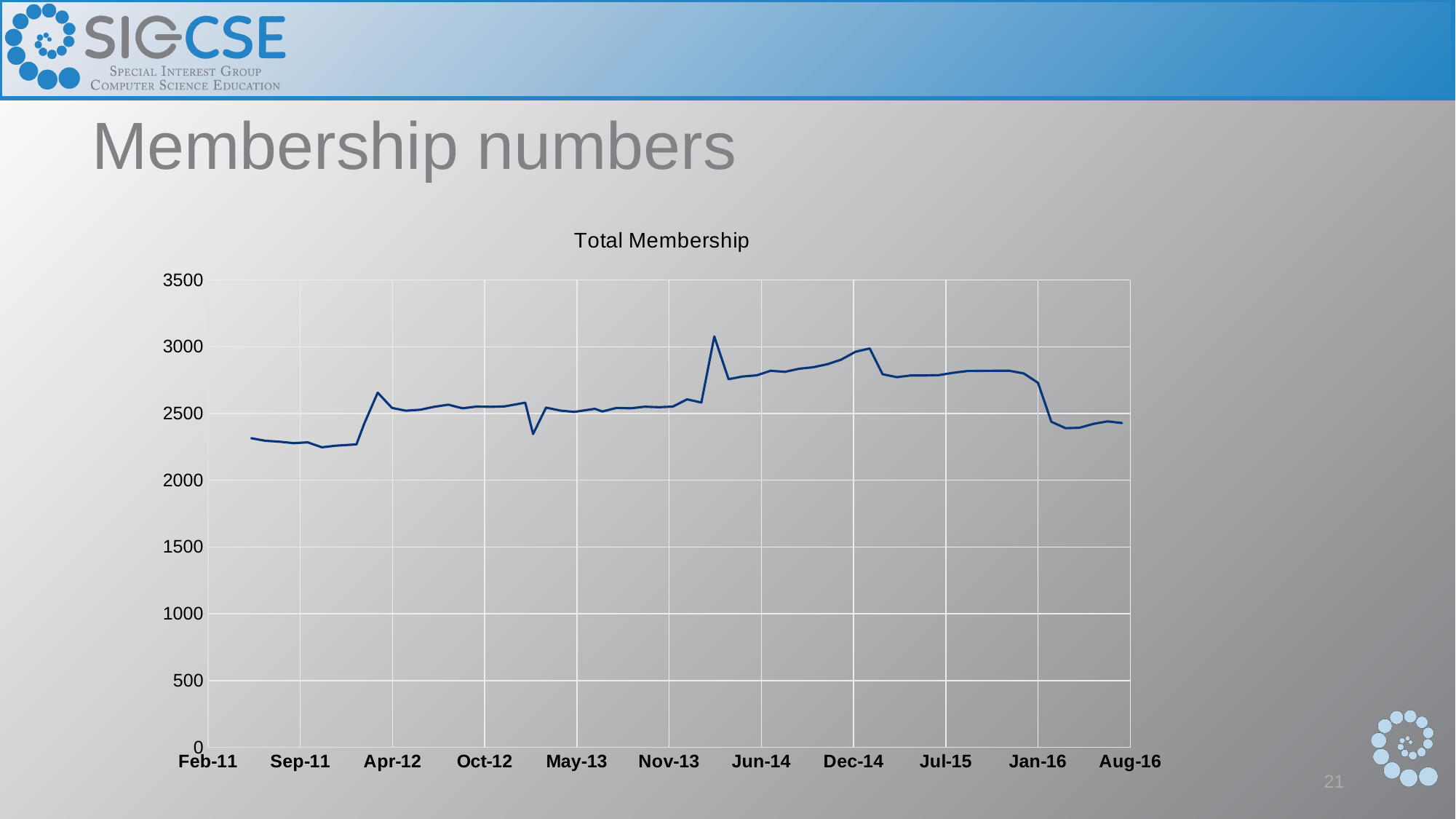

# Membership numbers

### Chart: Total Membership

| Category | Total all categories |
|---|---|
21